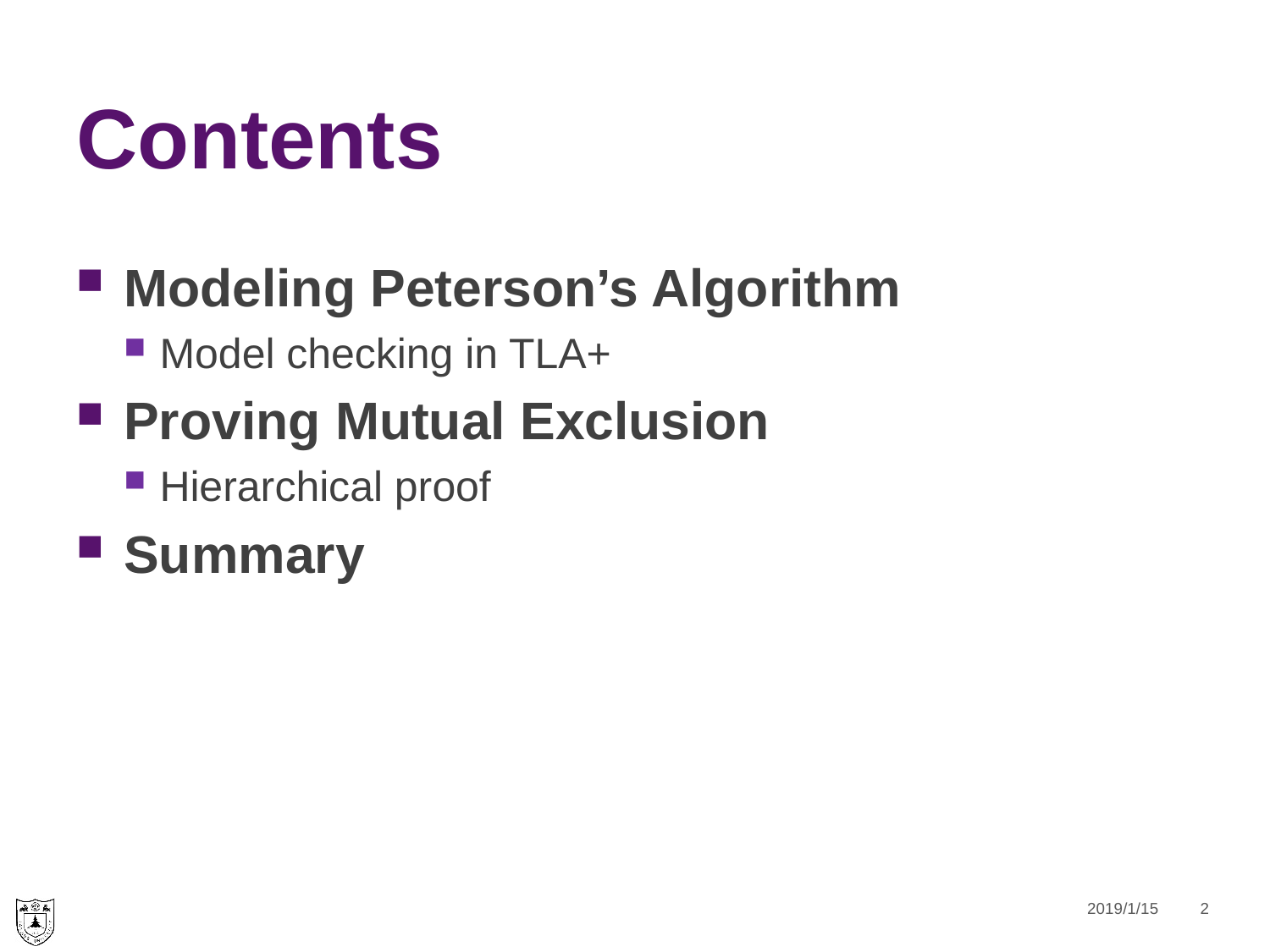

# Contents
Modeling Peterson’s Algorithm
Model checking in TLA+
Proving Mutual Exclusion
Hierarchical proof
Summary

2019/1/15
2